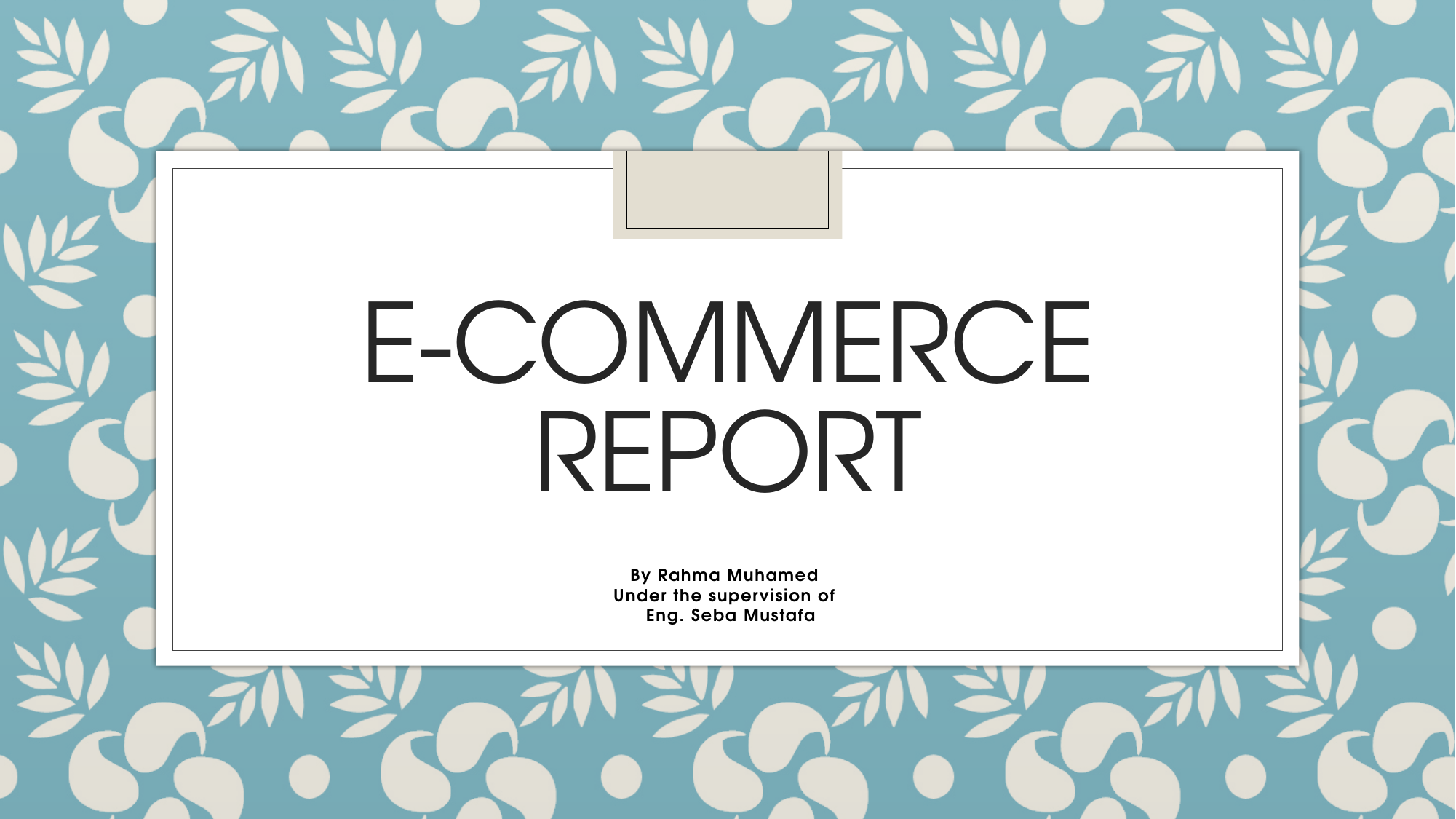

# E-Commerce Report
By Rahma Muhamed
Under the supervision of
 Eng. Seba Mustafa